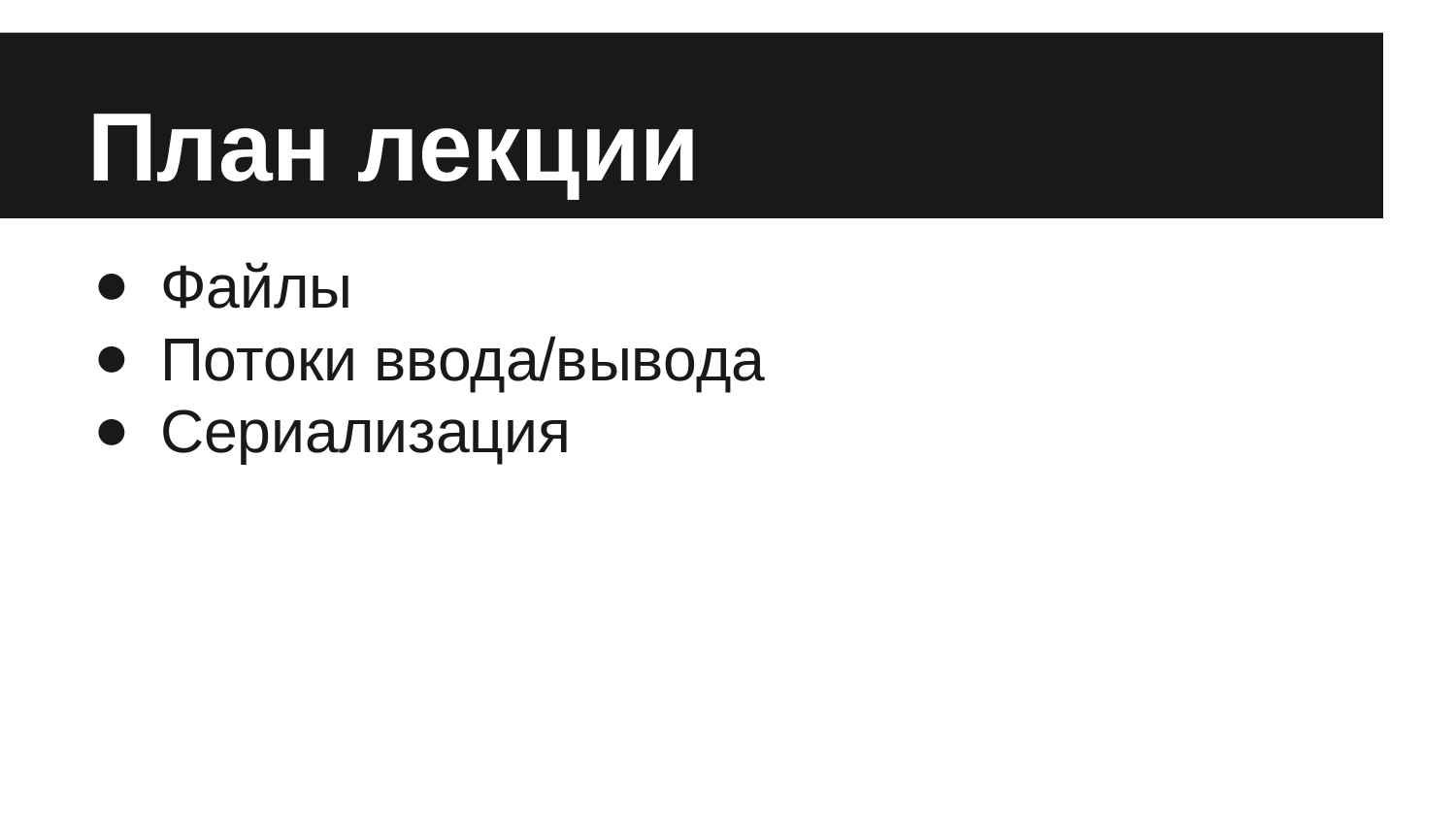

# План лекции
Файлы
Потоки ввода/вывода
Сериализация